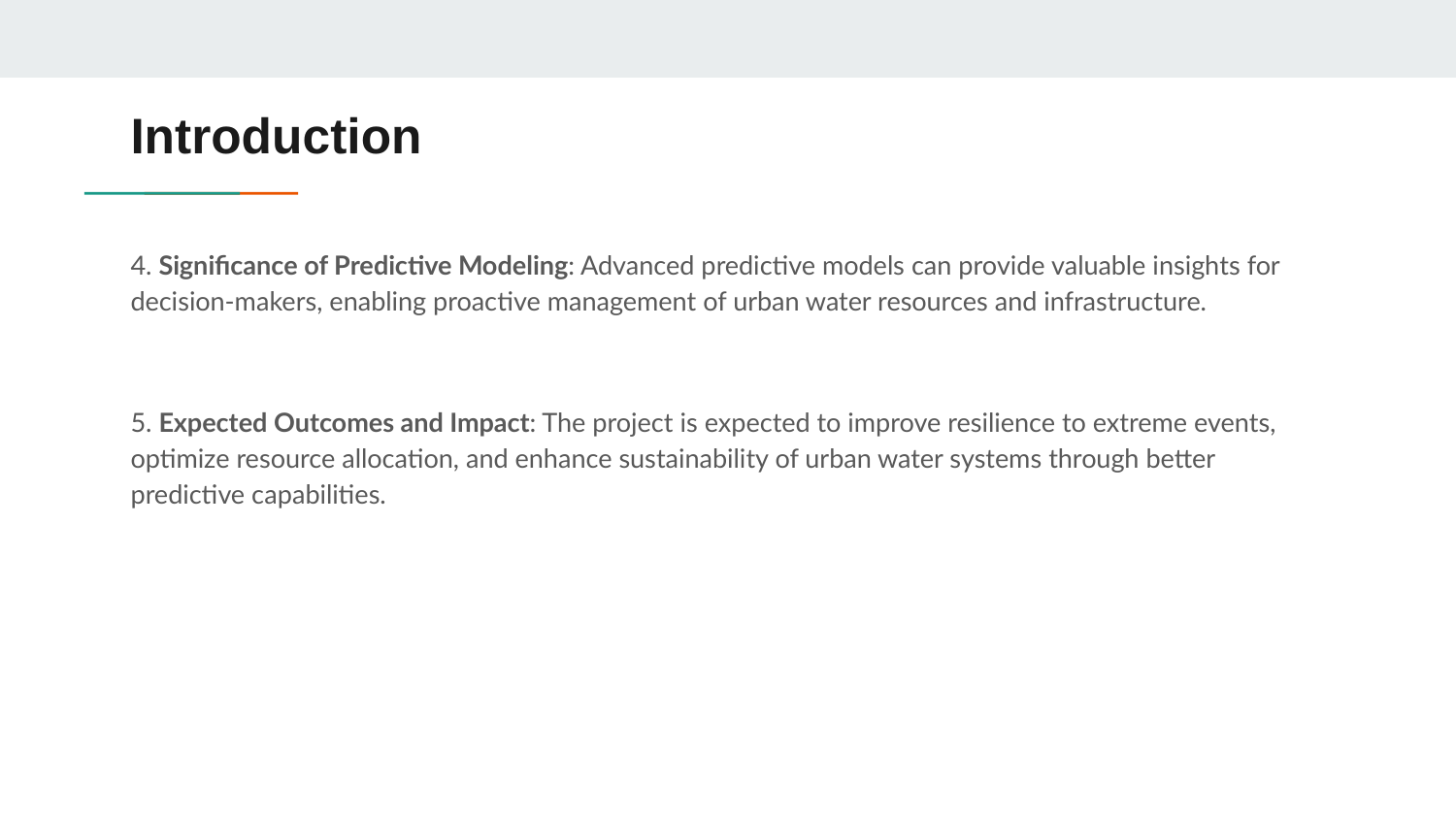

# Introduction
4. Significance of Predictive Modeling: Advanced predictive models can provide valuable insights for decision-makers, enabling proactive management of urban water resources and infrastructure.

5. Expected Outcomes and Impact: The project is expected to improve resilience to extreme events, optimize resource allocation, and enhance sustainability of urban water systems through better predictive capabilities.